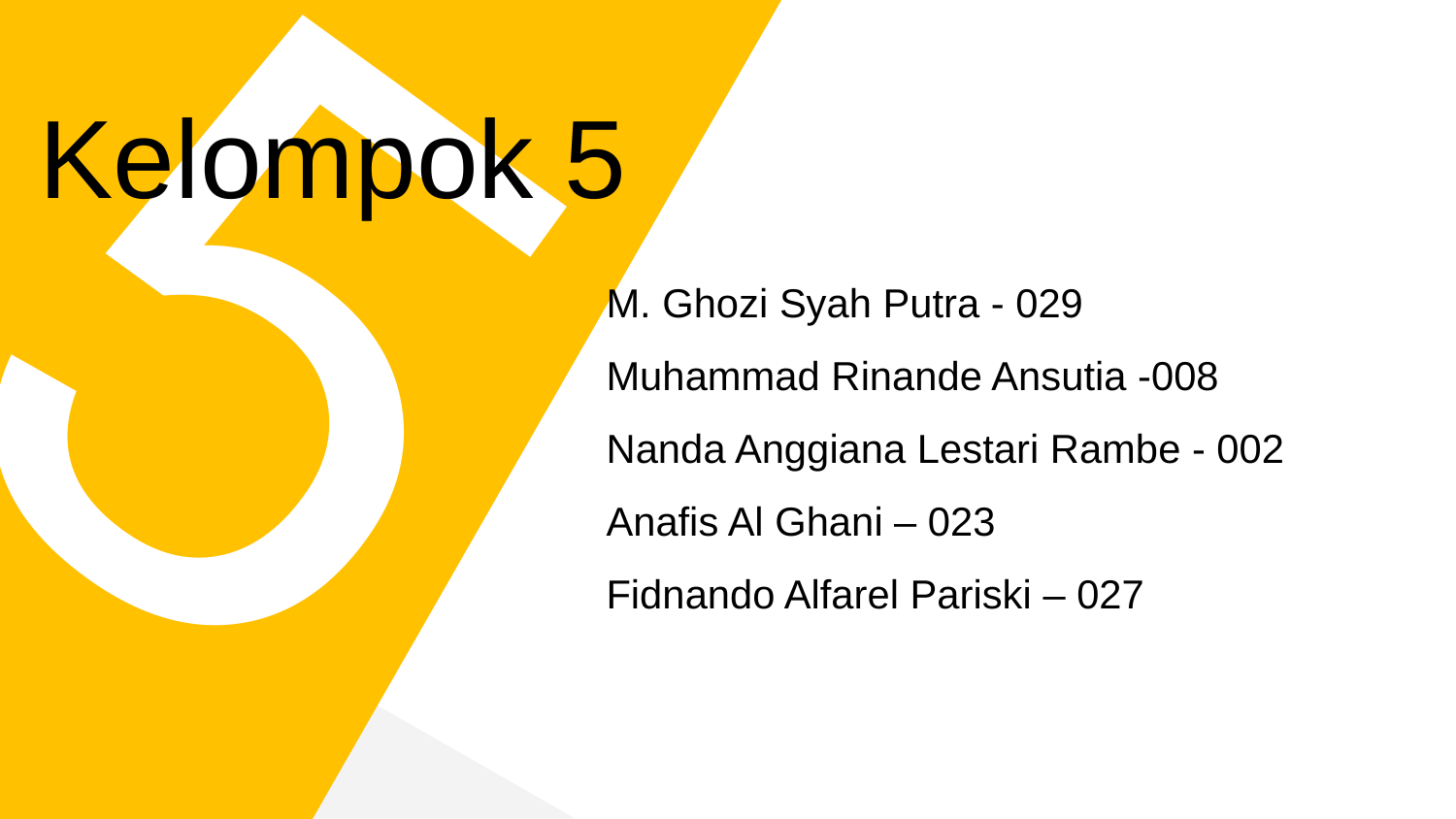

5
M. Ghozi Syah Putra - 029
Muhammad Rinande Ansutia -008
Nanda Anggiana Lestari Rambe - 002
Anafis Al Ghani – 023
Fidnando Alfarel Pariski – 027
# Kelompok 5